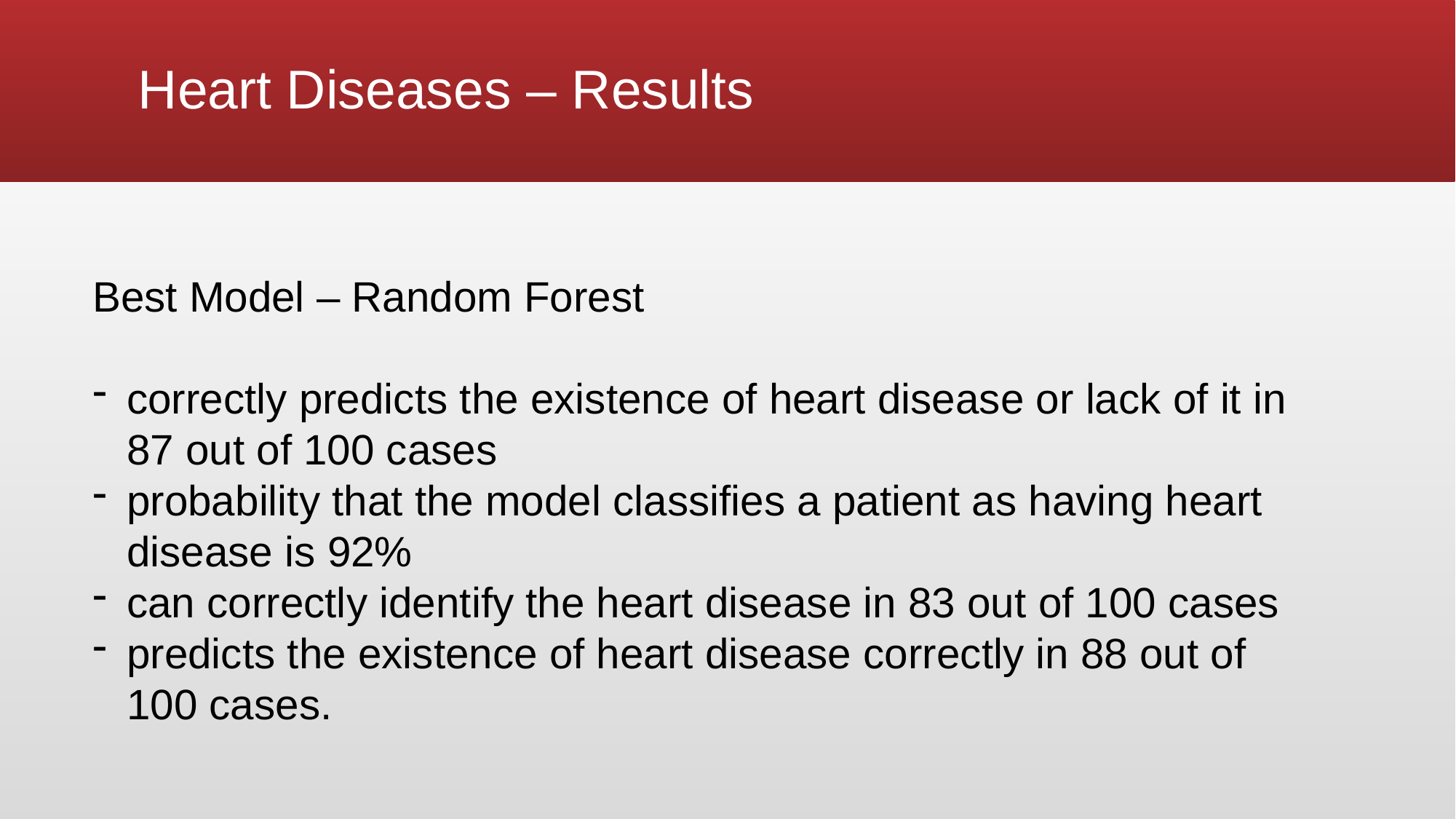

# Heart Diseases – Results
Best Model – Random Forest

correctly predicts the existence of heart disease or lack of it in 87 out of 100 cases
probability that the model classifies a patient as having heart disease is 92%
can correctly identify the heart disease in 83 out of 100 cases
predicts the existence of heart disease correctly in 88 out of 100 cases.